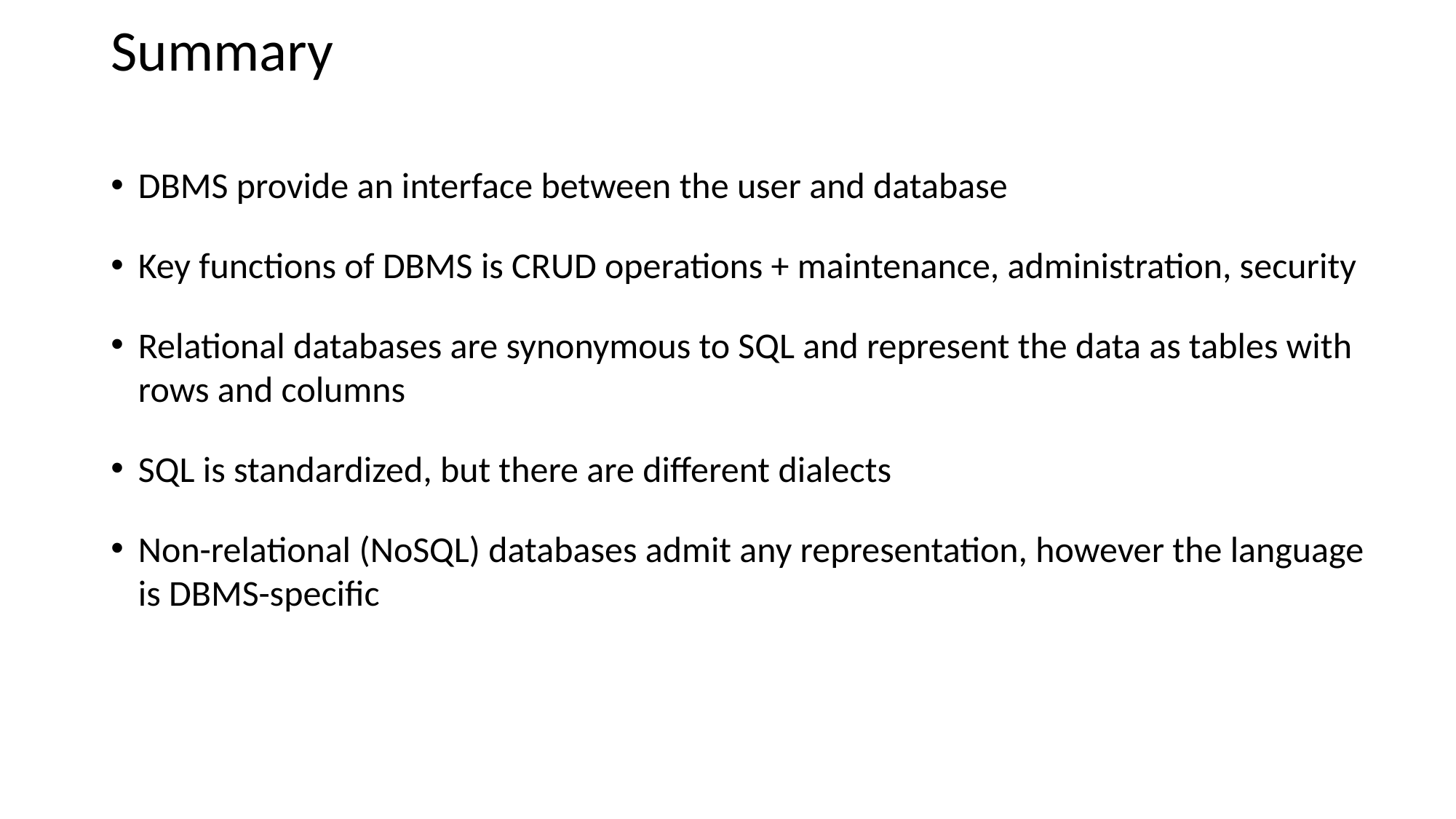

# Summary
DBMS provide an interface between the user and database
Key functions of DBMS is CRUD operations + maintenance, administration, security
Relational databases are synonymous to SQL and represent the data as tables with rows and columns
SQL is standardized, but there are different dialects
Non-relational (NoSQL) databases admit any representation, however the language is DBMS-specific